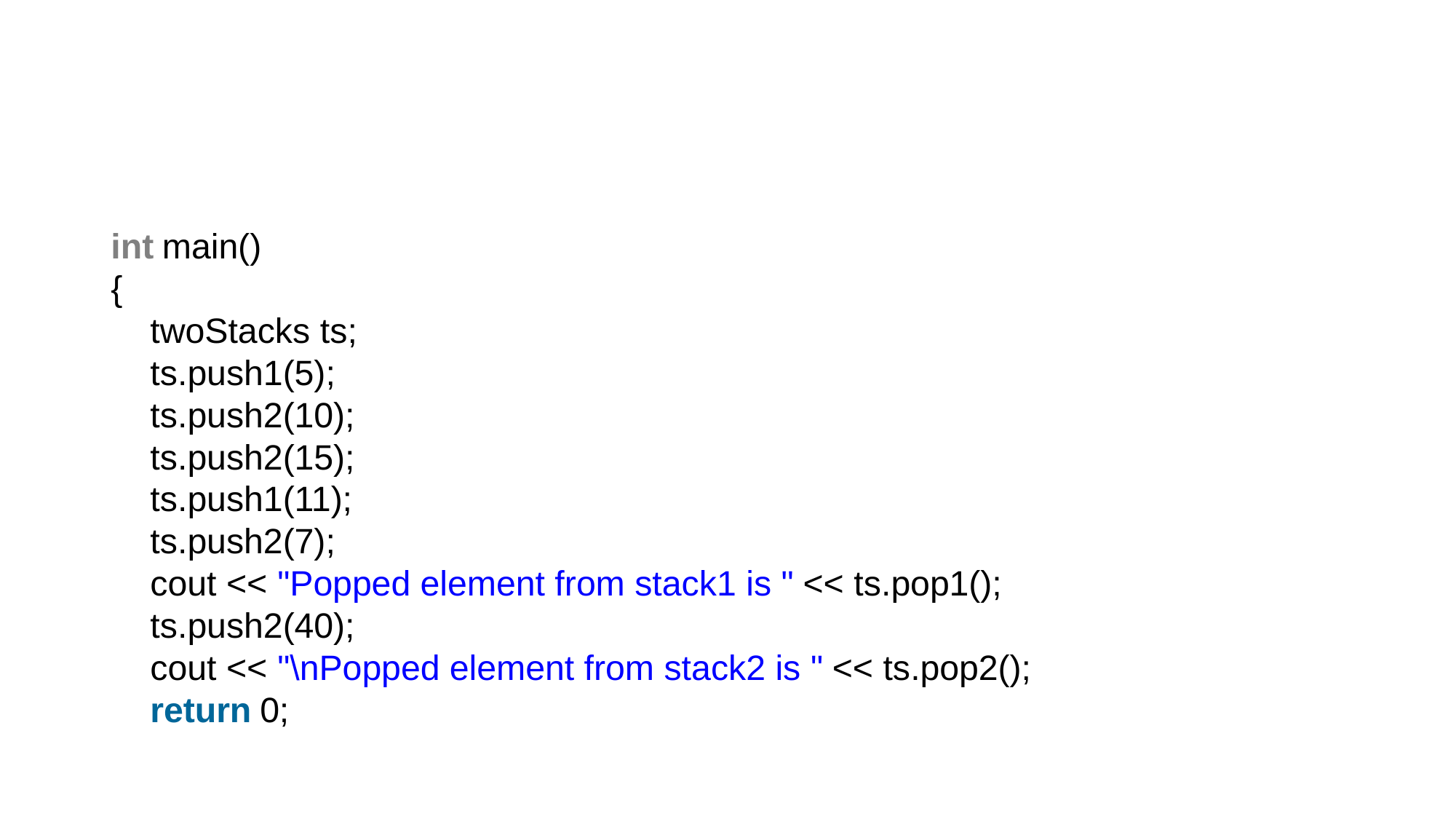

#
int main()
{
    twoStacks ts;
    ts.push1(5);
    ts.push2(10);
    ts.push2(15);
    ts.push1(11);
    ts.push2(7);
    cout << "Popped element from stack1 is " << ts.pop1();
    ts.push2(40);
    cout << "\nPopped element from stack2 is " << ts.pop2();
    return 0;